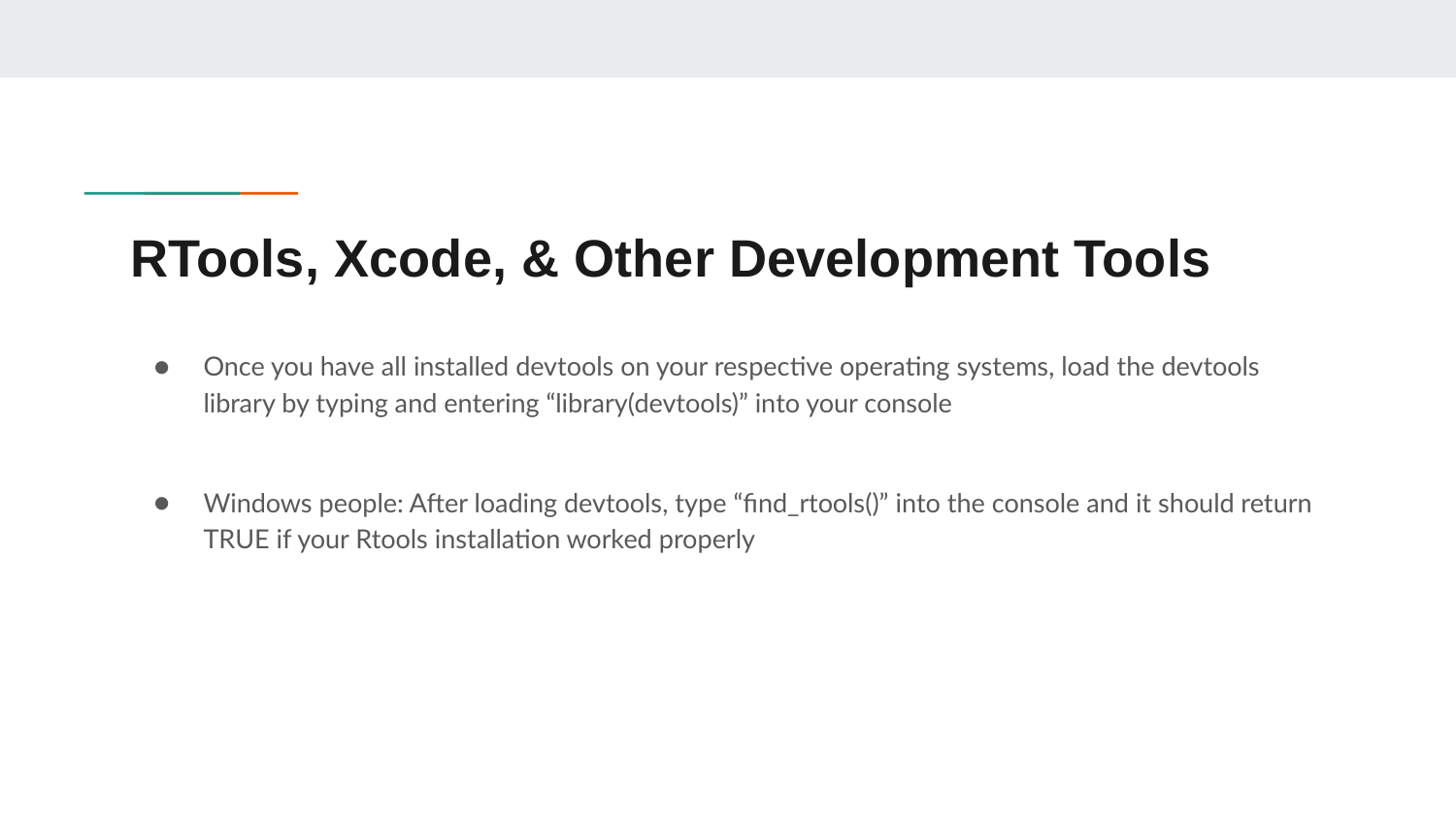

# RTools, Xcode, & Other Development Tools
Once you have all installed devtools on your respective operating systems, load the devtools library by typing and entering “library(devtools)” into your console

Windows people: After loading devtools, type “find_rtools()” into the console and it should return TRUE if your Rtools installation worked properly